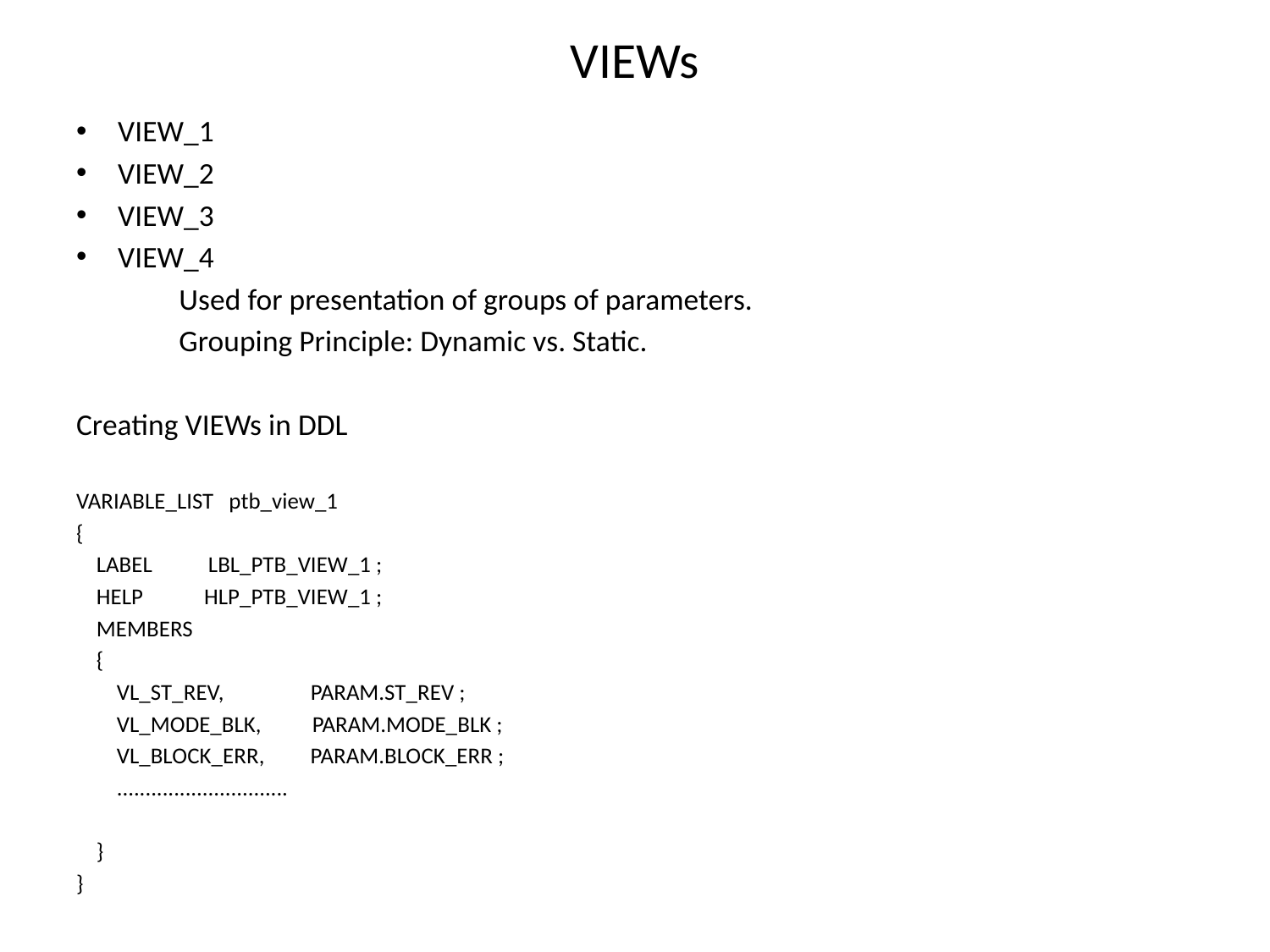

# VIEWs
VIEW_1
VIEW_2
VIEW_3
VIEW_4
	Used for presentation of groups of parameters.
	Grouping Principle: Dynamic vs. Static.

Creating VIEWs in DDL

VARIABLE_LIST   ptb_view_1
{
    LABEL           LBL_PTB_VIEW_1 ;
    HELP            HLP_PTB_VIEW_1 ;
    MEMBERS
    {
        VL_ST_REV,                 PARAM.ST_REV ;
        VL_MODE_BLK,          PARAM.MODE_BLK ;
        VL_BLOCK_ERR,         PARAM.BLOCK_ERR ;
        ..............................

    }
}